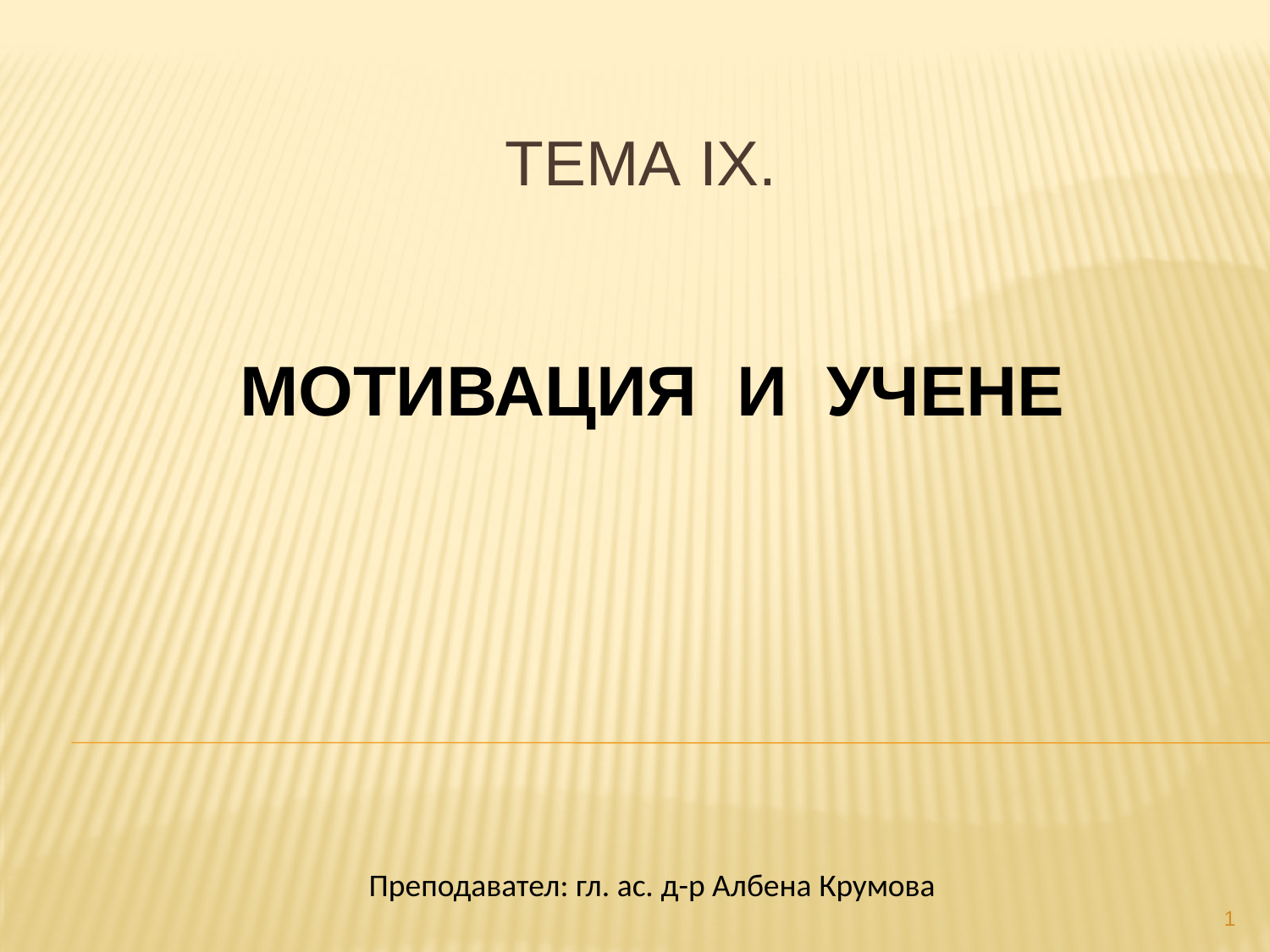

# ТЕМА IX.
МОТИВАЦИЯ  И  УЧЕНЕ
Преподавател: гл. ас. д-р Албена Крумова
1